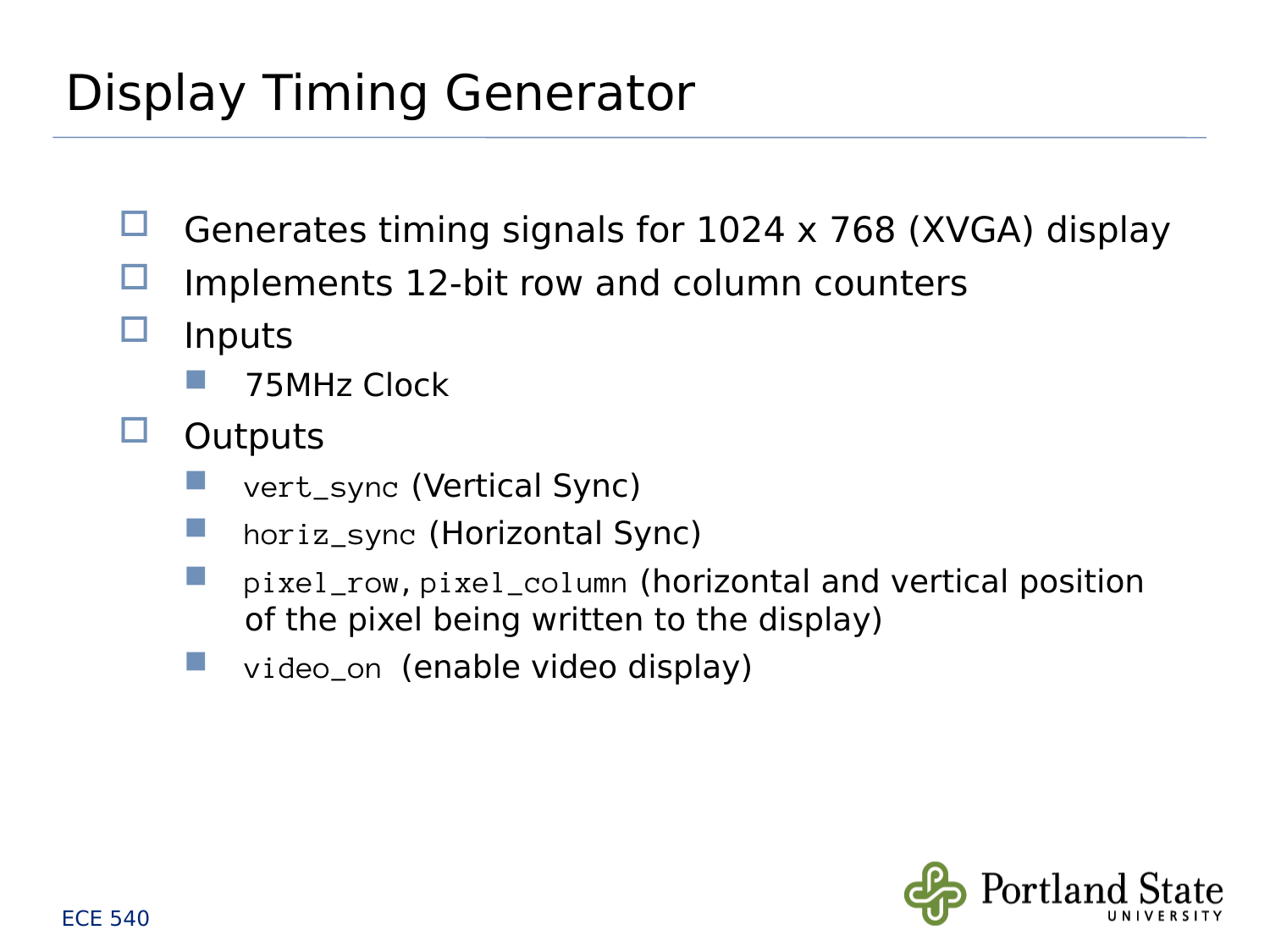

# Display Timing Generator
Generates timing signals for 1024 x 768 (XVGA) display
Implements 12-bit row and column counters
Inputs
75MHz Clock
Outputs
vert_sync (Vertical Sync)
horiz_sync (Horizontal Sync)
pixel_row, pixel_column (horizontal and vertical position of the pixel being written to the display)
video_on (enable video display)